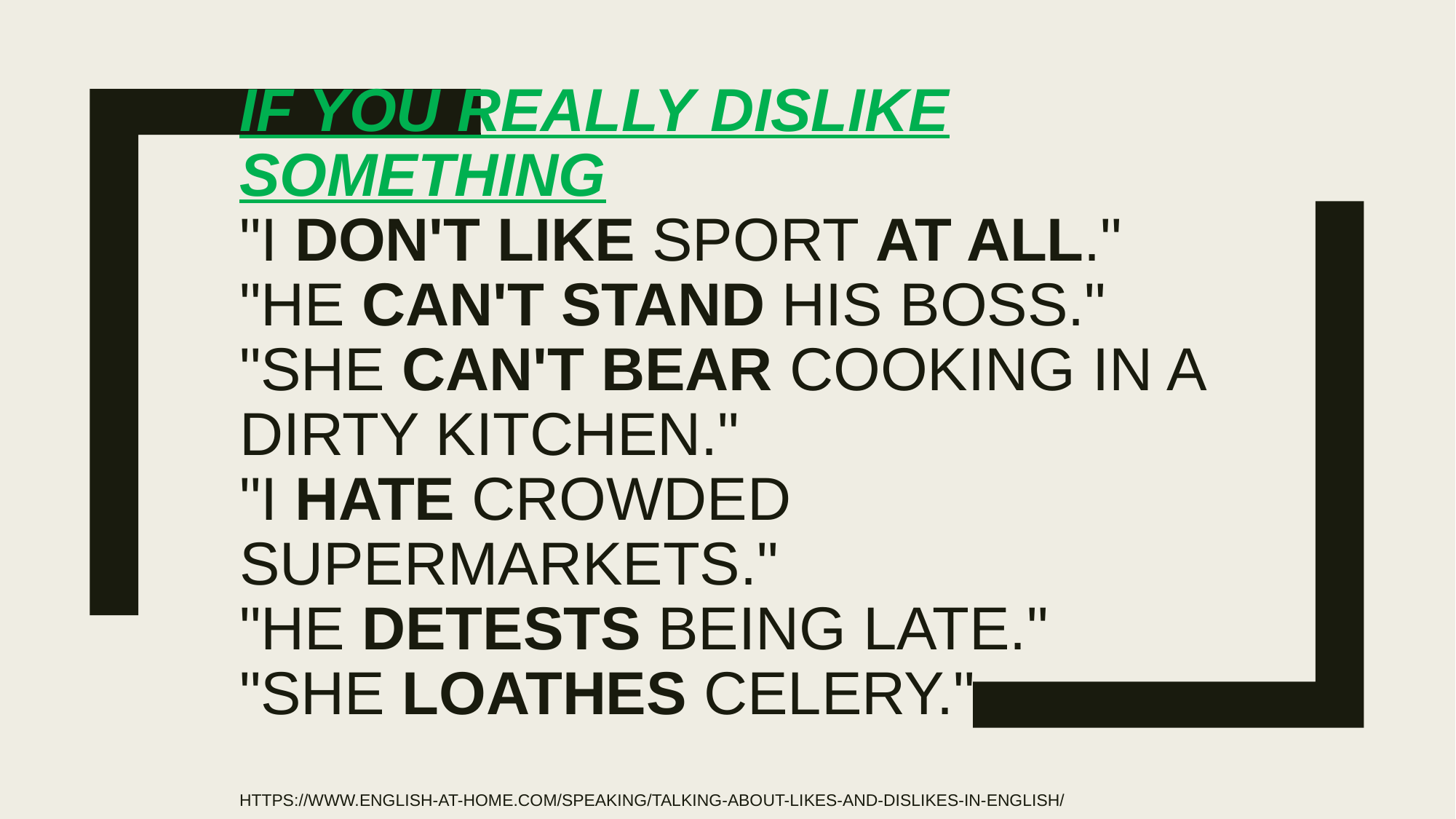

# If you really dislike something "I don't like sport at all." "He can't stand his boss." "She can't bear cooking in a dirty kitchen." "I hate crowded supermarkets." "He detests being late." "She loathes celery."   https://www.english-at-home.com/speaking/talking-about-likes-and-dislikes-in-english/